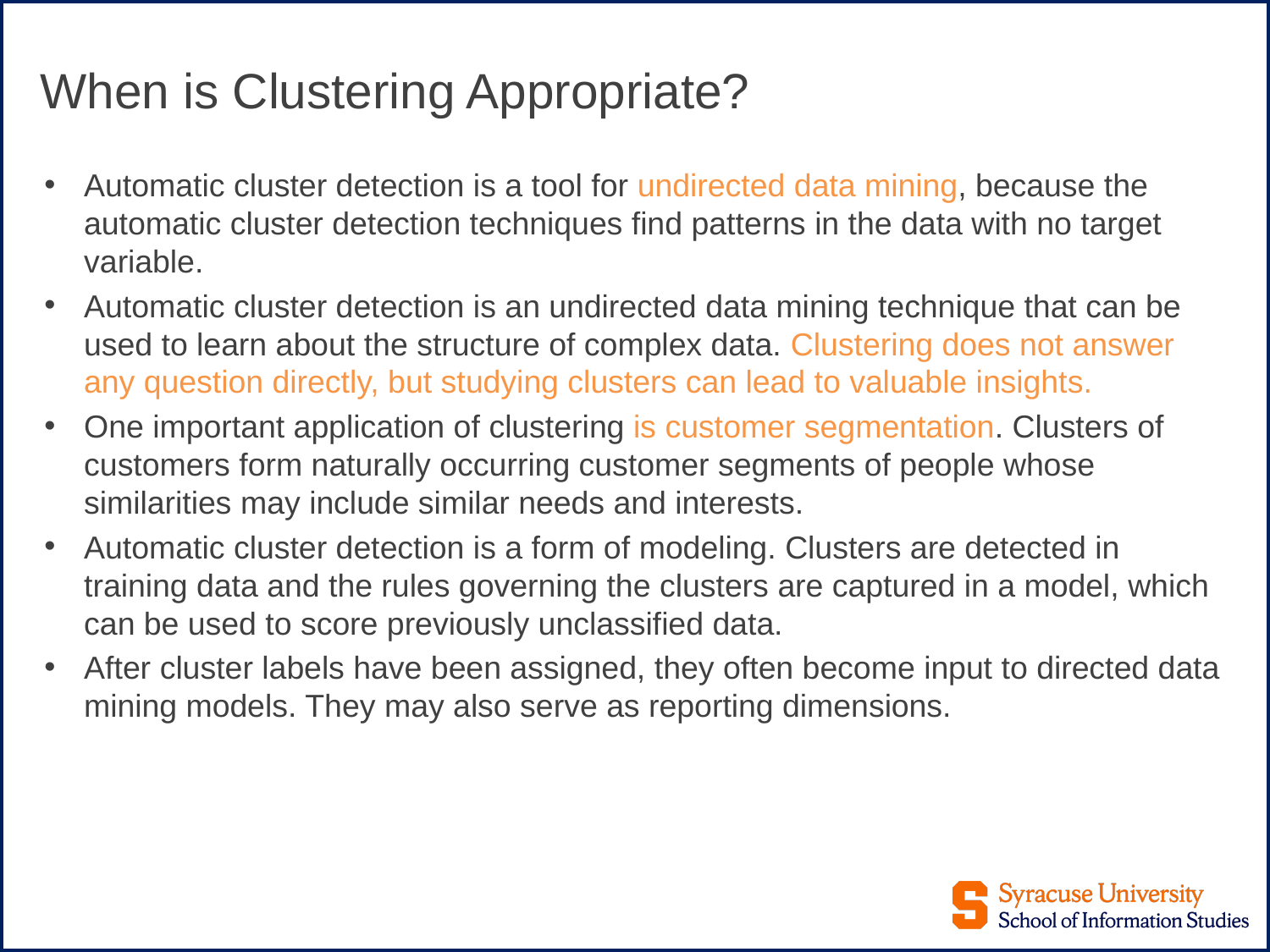

# When is Clustering Appropriate?
Automatic cluster detection is a tool for undirected data mining, because the automatic cluster detection techniques find patterns in the data with no target variable.
Automatic cluster detection is an undirected data mining technique that can be used to learn about the structure of complex data. Clustering does not answer any question directly, but studying clusters can lead to valuable insights.
One important application of clustering is customer segmentation. Clusters of customers form naturally occurring customer segments of people whose similarities may include similar needs and interests.
Automatic cluster detection is a form of modeling. Clusters are detected in training data and the rules governing the clusters are captured in a model, which can be used to score previously unclassified data.
After cluster labels have been assigned, they often become input to directed data mining models. They may also serve as reporting dimensions.

Linoff and Berry